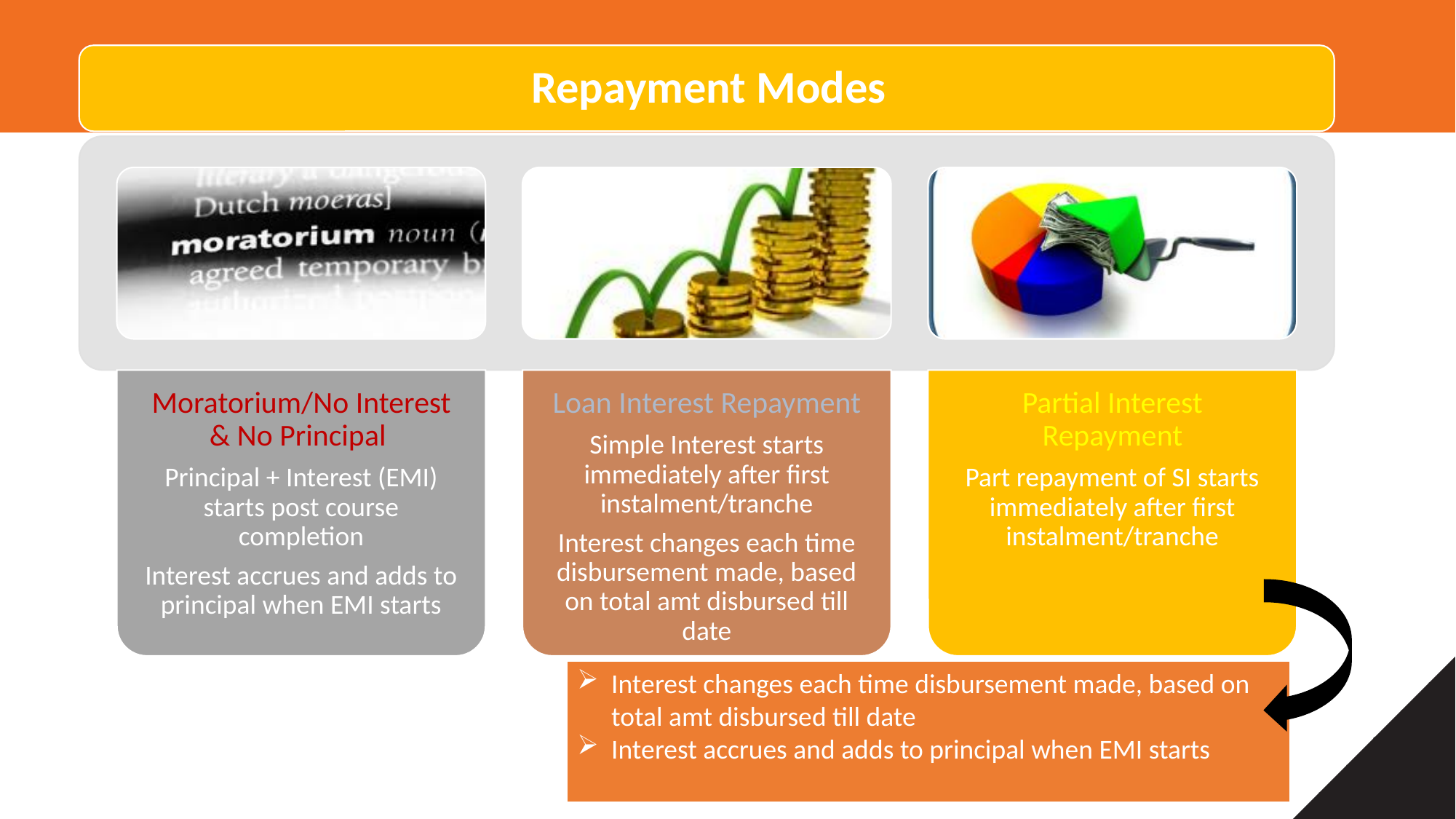

Repayment Modes
Moratorium/No Interest & No Principal
Principal + Interest (EMI) starts post course completion
Interest accrues and adds to principal when EMI starts
Loan Interest Repayment
Simple Interest starts immediately after first instalment/tranche
Interest changes each time disbursement made, based on total amt disbursed till date
Partial Interest Repayment
Part repayment of SI starts immediately after first instalment/tranche

Interest changes each time disbursement made, based on total amt disbursed till date
Interest accrues and adds to principal when EMI starts